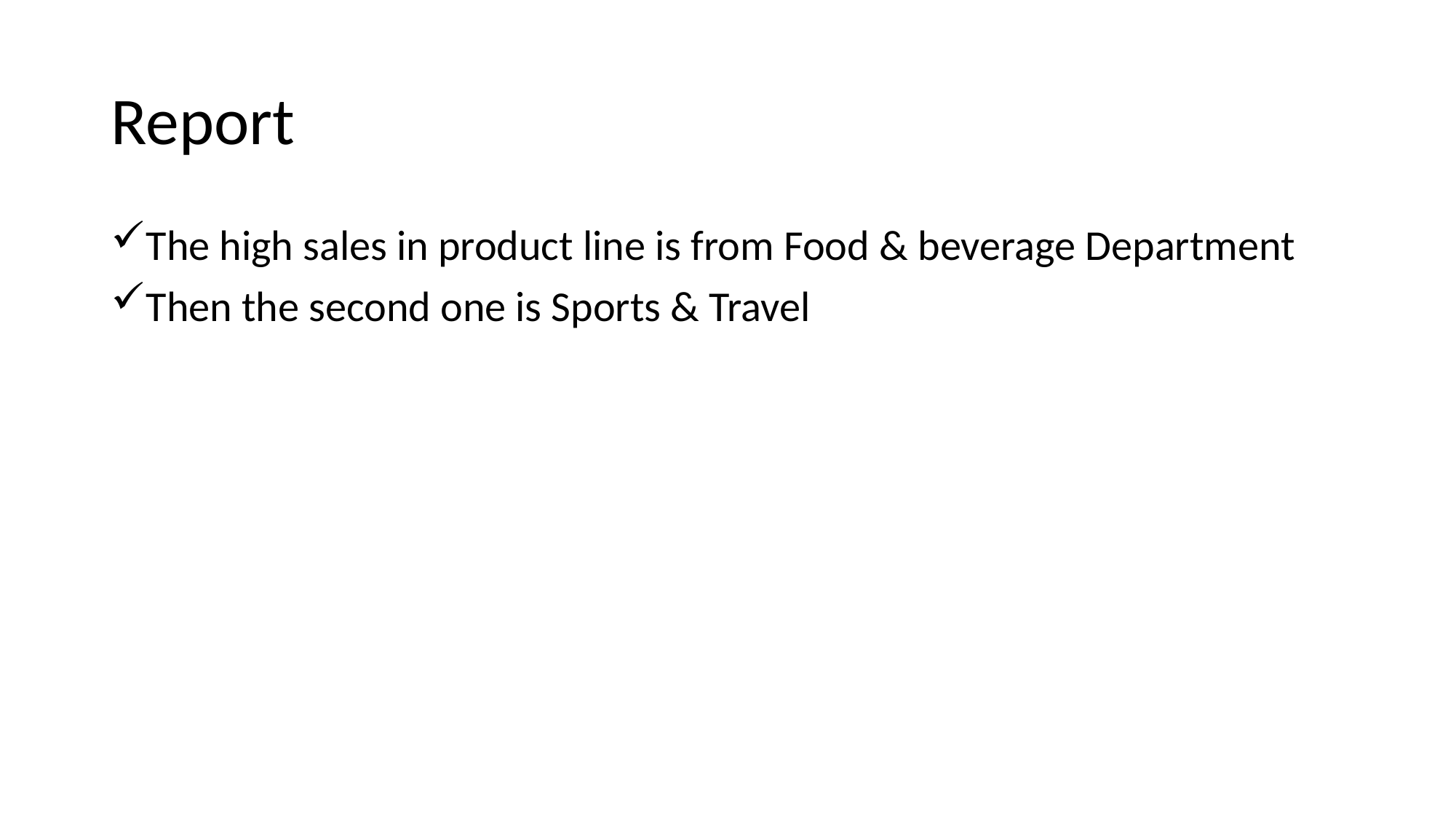

# Report
The high sales in product line is from Food & beverage Department
Then the second one is Sports & Travel